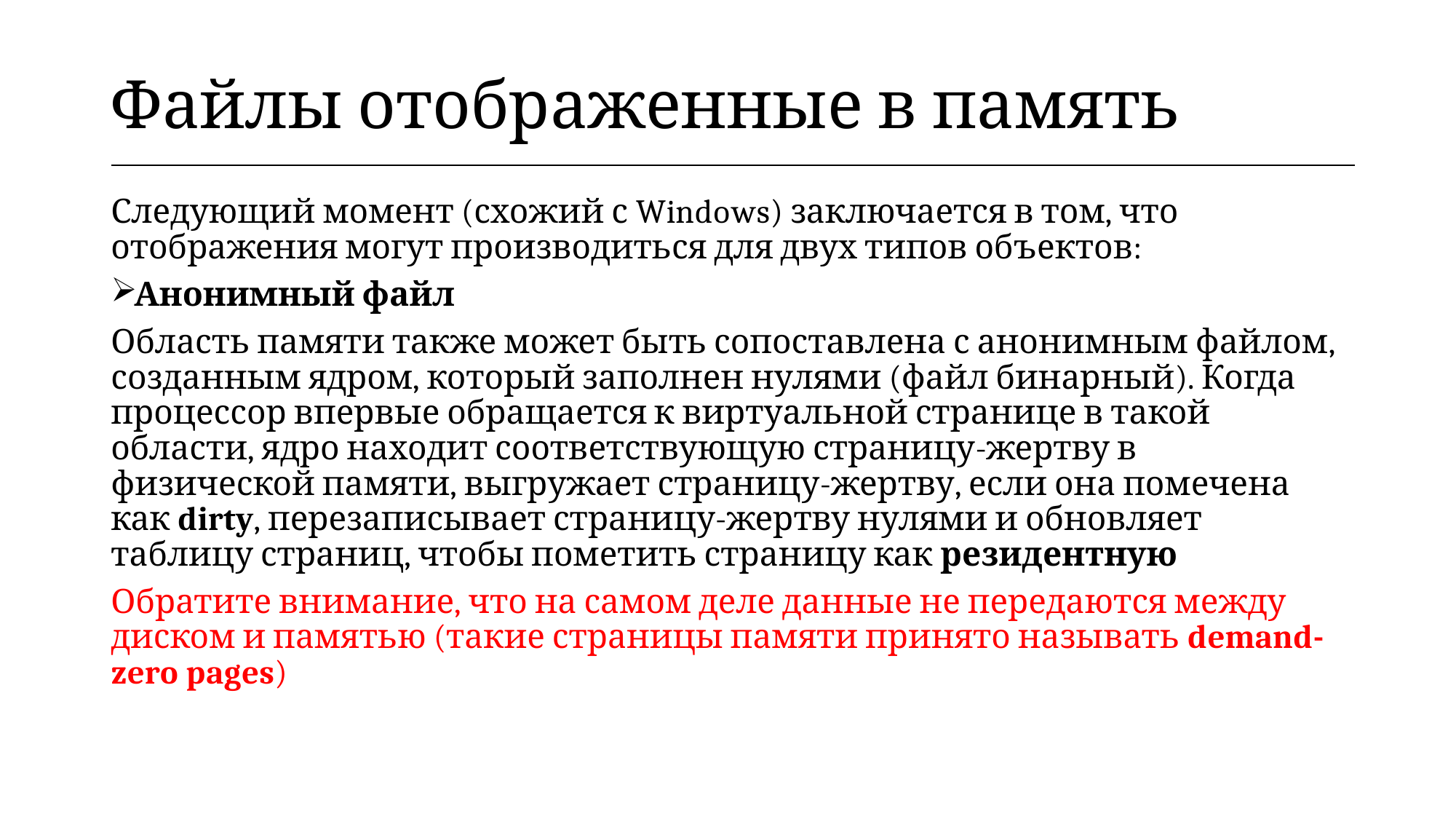

| Файлы отображенные в память |
| --- |
Следующий момент (схожий с Windows) заключается в том, что отображения могут производиться для двух типов объектов:
Анонимный файл
Область памяти также может быть сопоставлена с анонимным файлом, созданным ядром, который заполнен нулями (файл бинарный). Когда процессор впервые обращается к виртуальной странице в такой области, ядро находит соответствующую страницу-жертву в физической памяти, выгружает страницу-жертву, если она помечена как dirty, перезаписывает страницу-жертву нулями и обновляет таблицу страниц, чтобы пометить страницу как резидентную
Обратите внимание, что на самом деле данные не передаются между диском и памятью (такие страницы памяти принято называть demand-zero pages)